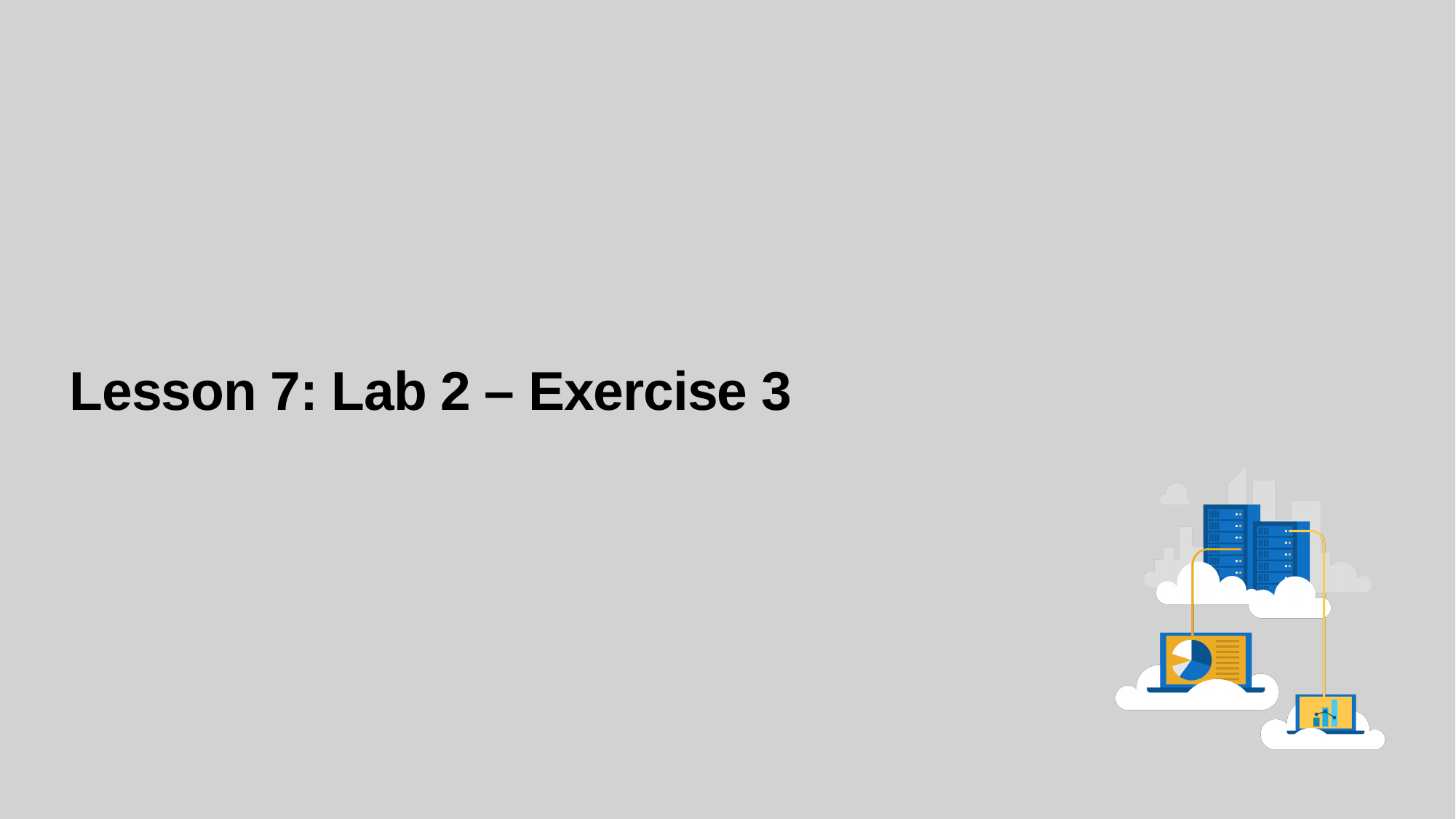

# Lesson 7: Lab 2 – Exercise 3